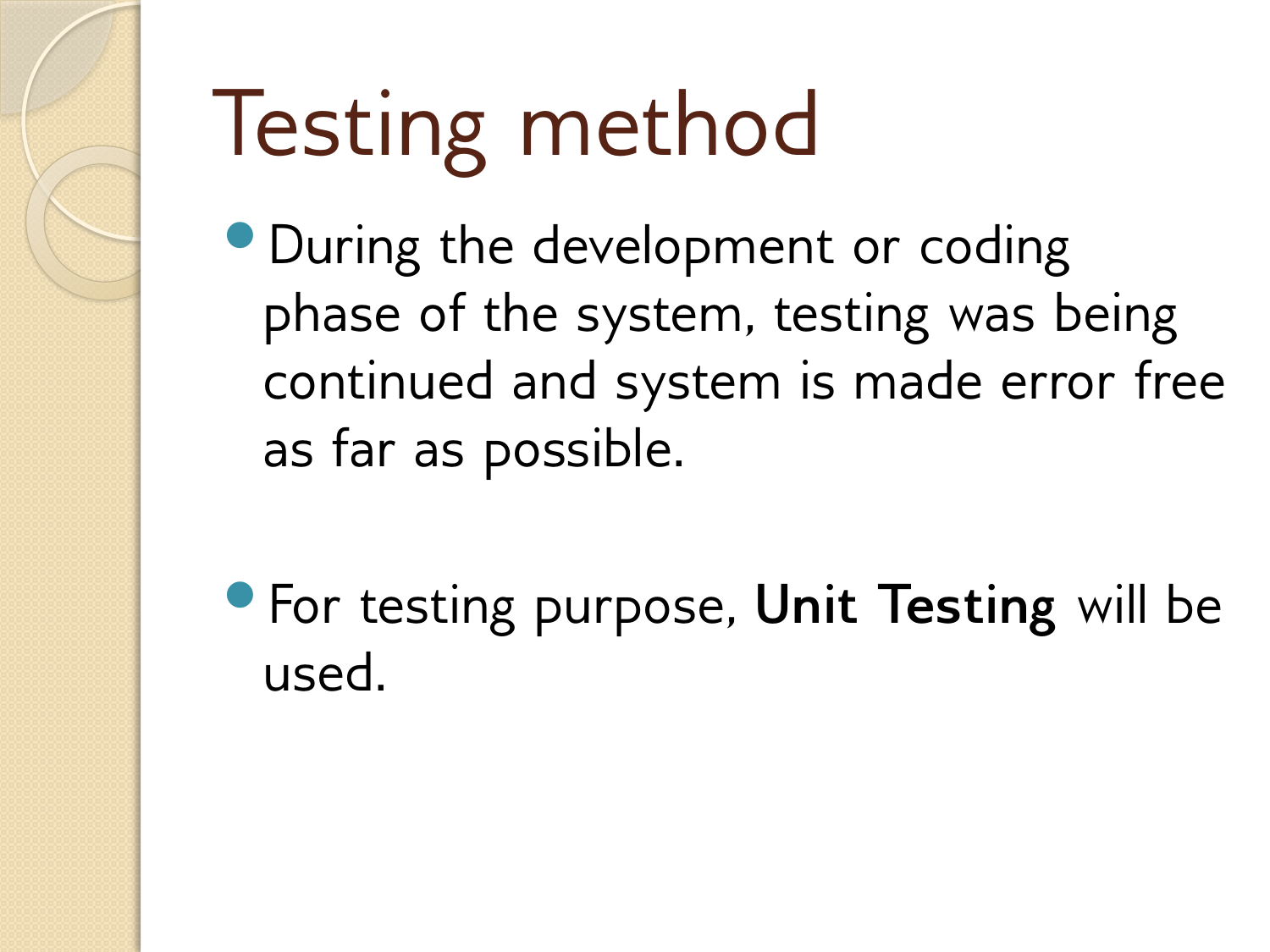

# Testing method
During the development or coding phase of the system, testing was being continued and system is made error free as far as possible.

For testing purpose, Unit Testing will be used.